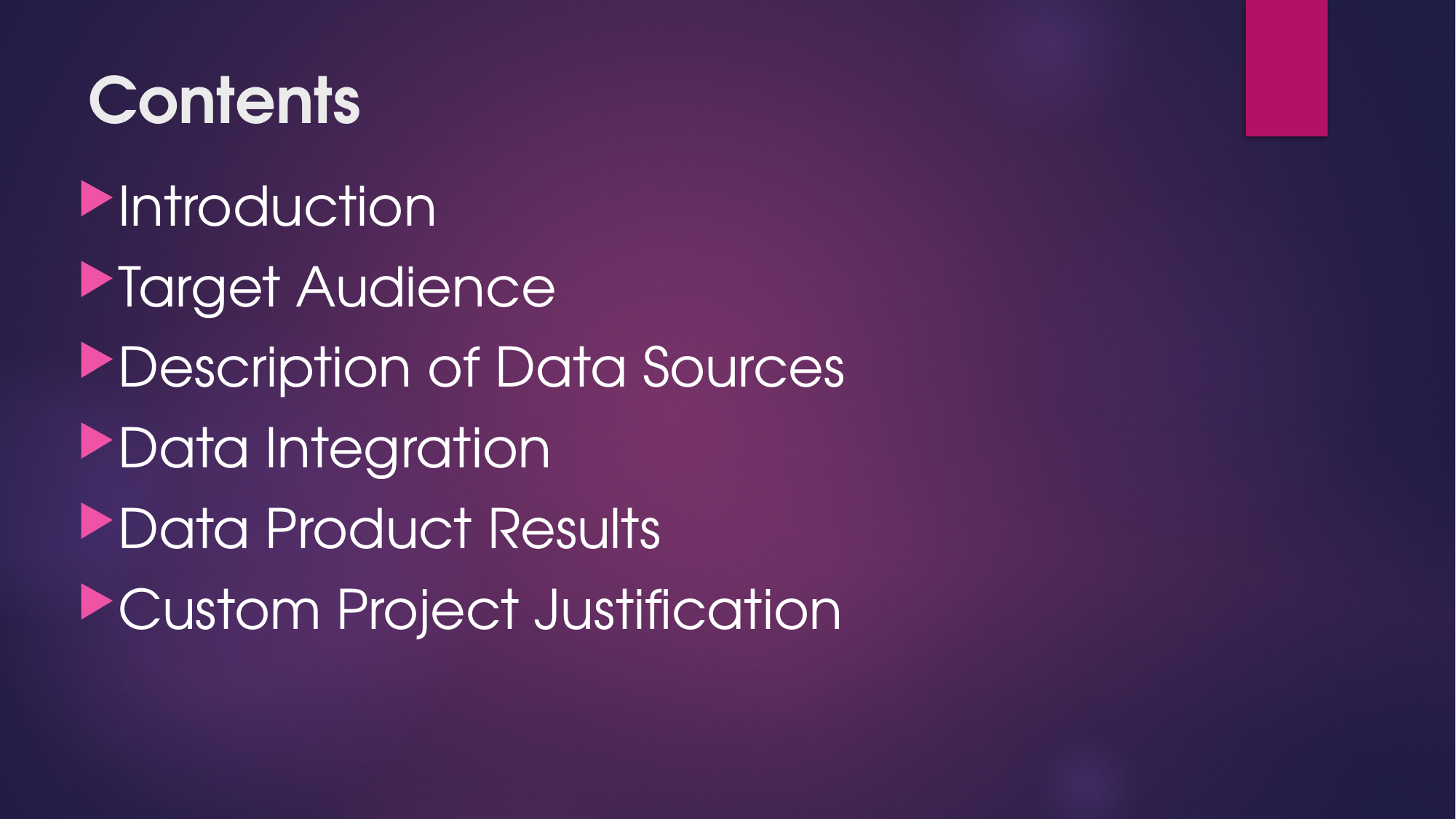

# Contents
Introduction
Target Audience
Description of Data Sources
Data Integration
Data Product Results
Custom Project Justification